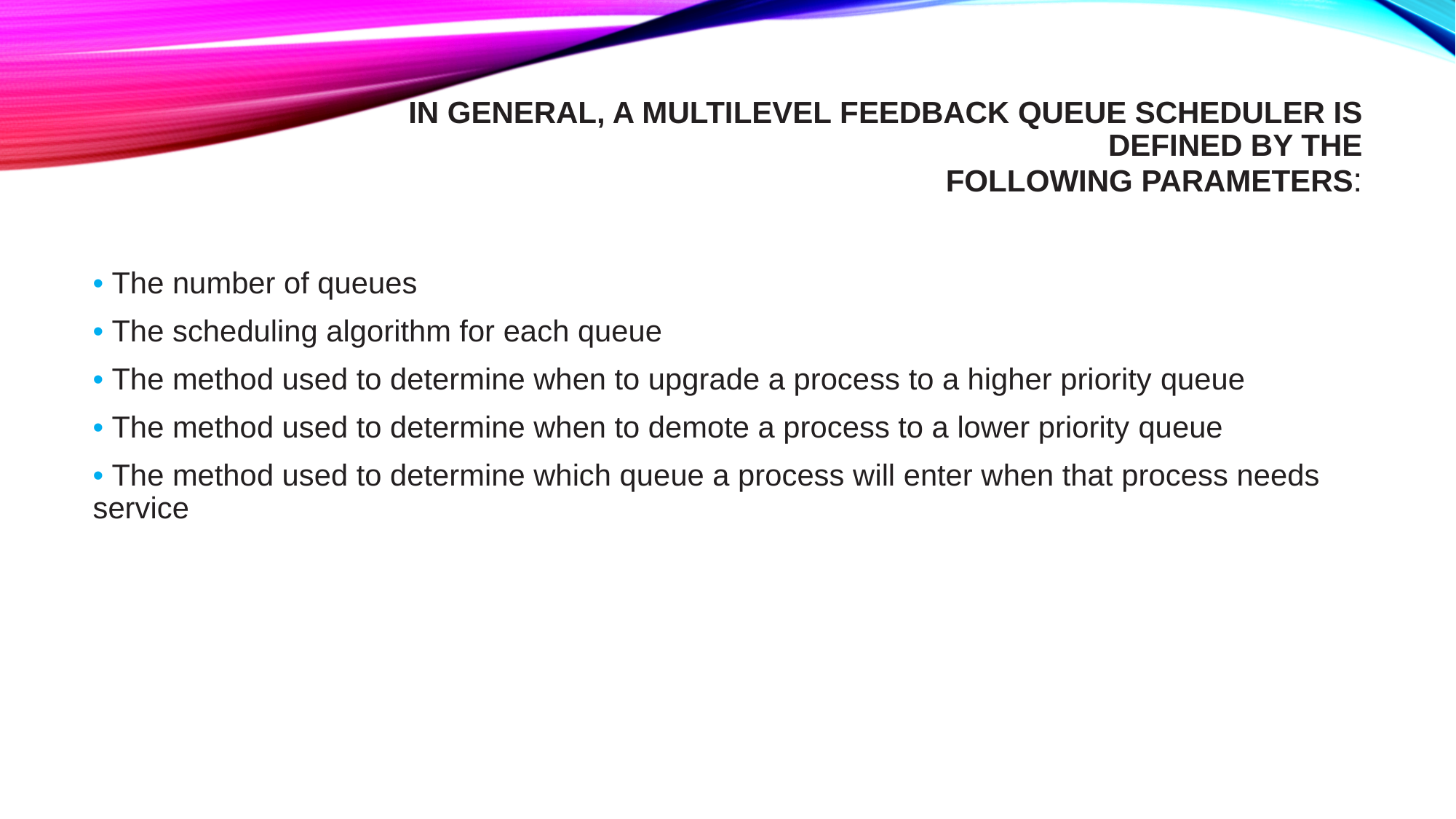

# In general, a multilevel feedback queue scheduler is defined by the following parameters:
• The number of queues
• The scheduling algorithm for each queue
• The method used to determine when to upgrade a process to a higher priority queue
• The method used to determine when to demote a process to a lower priority queue
• The method used to determine which queue a process will enter when that process needs service